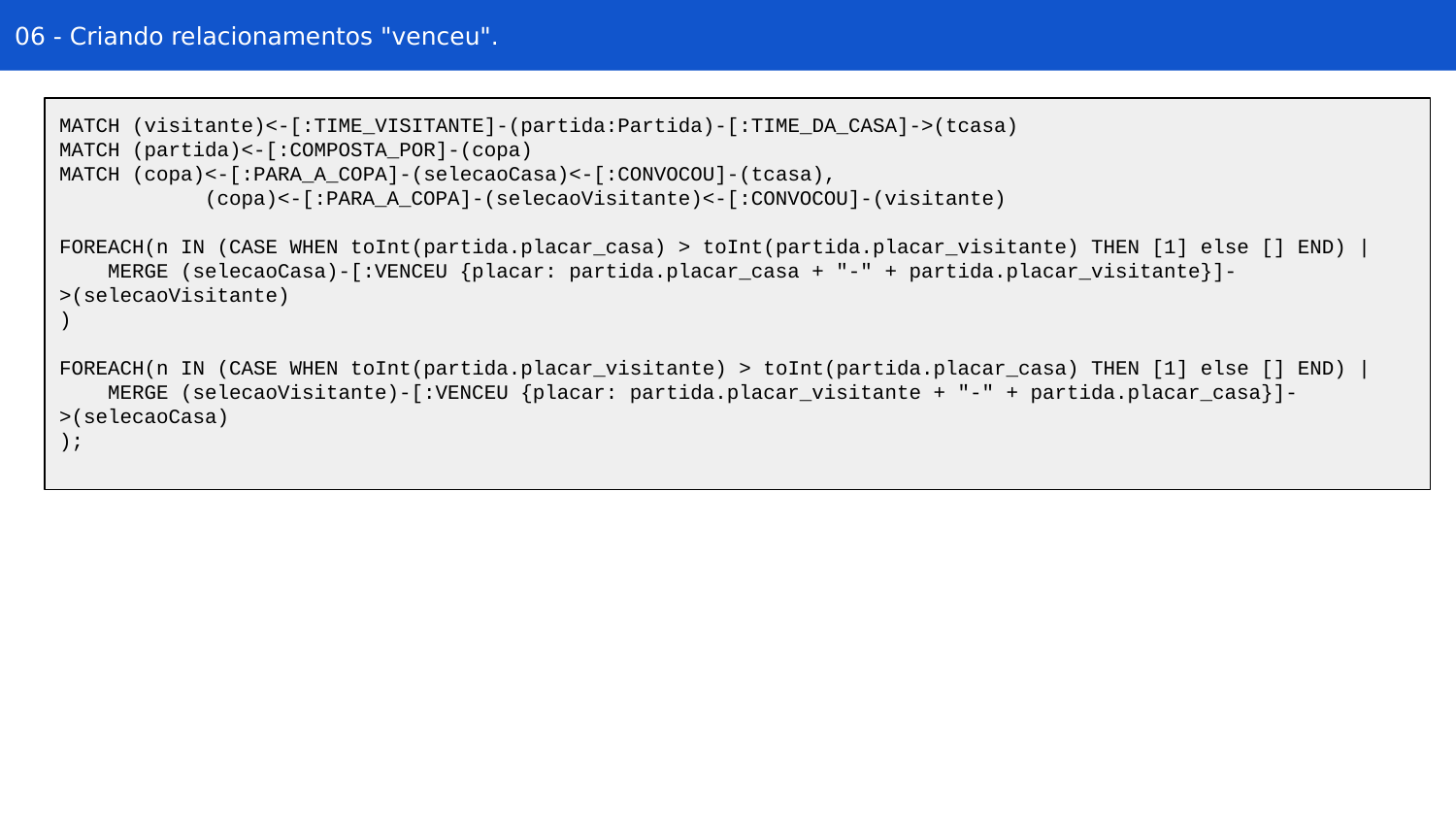

06 - Criando relacionamentos "venceu".
MATCH (visitante)<-[:TIME_VISITANTE]-(partida:Partida)-[:TIME_DA_CASA]->(tcasa)
MATCH (partida)<-[:COMPOSTA_POR]-(copa)
MATCH (copa)<-[:PARA_A_COPA]-(selecaoCasa)<-[:CONVOCOU]-(tcasa),
  	(copa)<-[:PARA_A_COPA]-(selecaoVisitante)<-[:CONVOCOU]-(visitante)

FOREACH(n IN (CASE WHEN toInt(partida.placar_casa) > toInt(partida.placar_visitante) THEN [1] else [] END) |
    MERGE (selecaoCasa)-[:VENCEU {placar: partida.placar_casa + "-" + partida.placar_visitante}]->(selecaoVisitante)
)

FOREACH(n IN (CASE WHEN toInt(partida.placar_visitante) > toInt(partida.placar_casa) THEN [1] else [] END) |
    MERGE (selecaoVisitante)-[:VENCEU {placar: partida.placar_visitante + "-" + partida.placar_casa}]->(selecaoCasa)
);